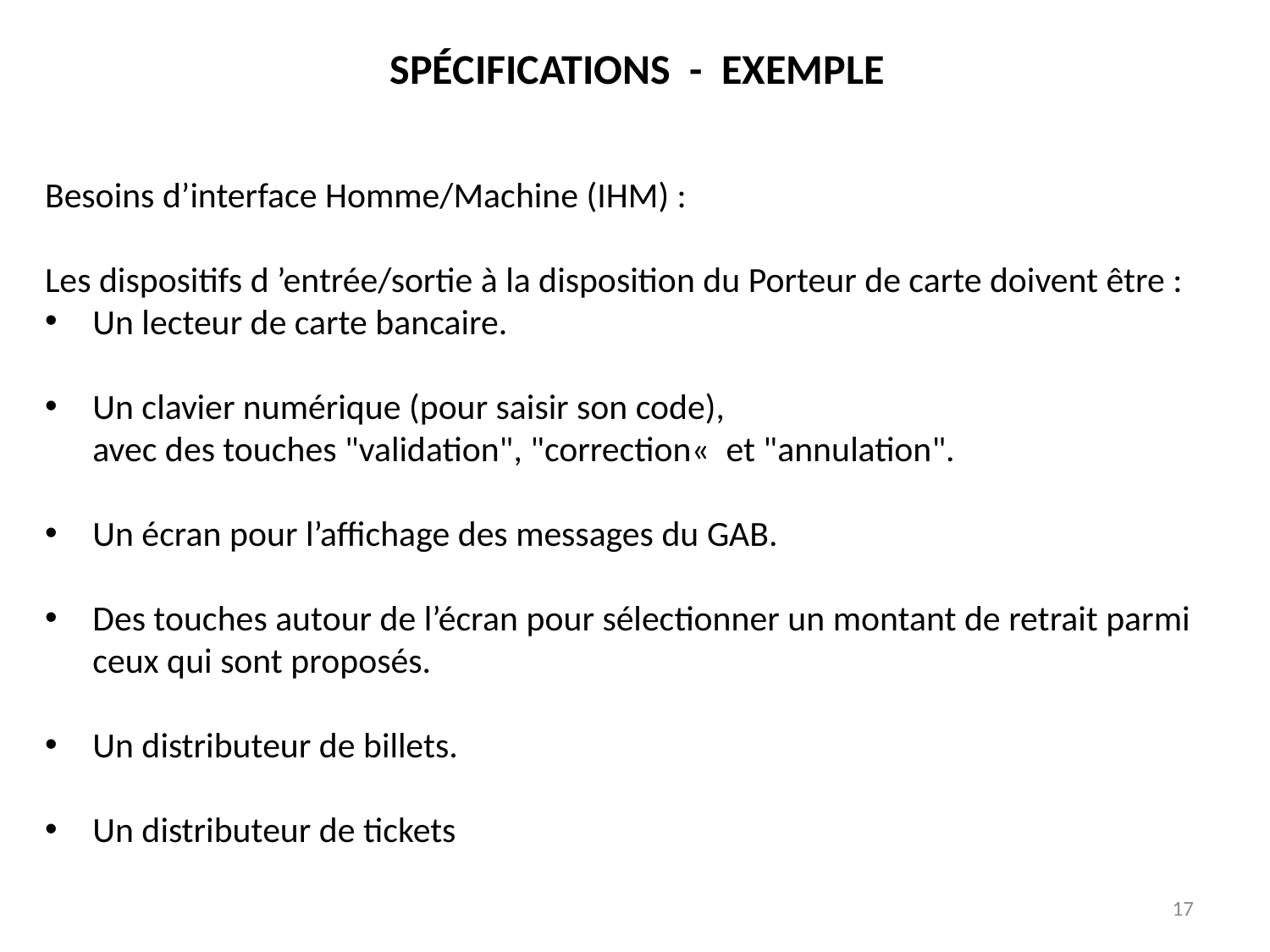

SPÉCIFICATIONS  -  EXEMPLE
Besoins d’interface Homme/Machine (IHM) :

Les dispositifs d ’entrée/sortie à la disposition du Porteur de carte doivent être :
Un lecteur de carte bancaire.
Un clavier numérique (pour saisir son code),
avec des touches "validation", "correction«  et "annulation".
Un écran pour l’affichage des messages du GAB.
Des touches autour de l’écran pour sélectionner un montant de retrait parmi
ceux qui sont proposés.

Un distributeur de billets.

Un distributeur de tickets
17